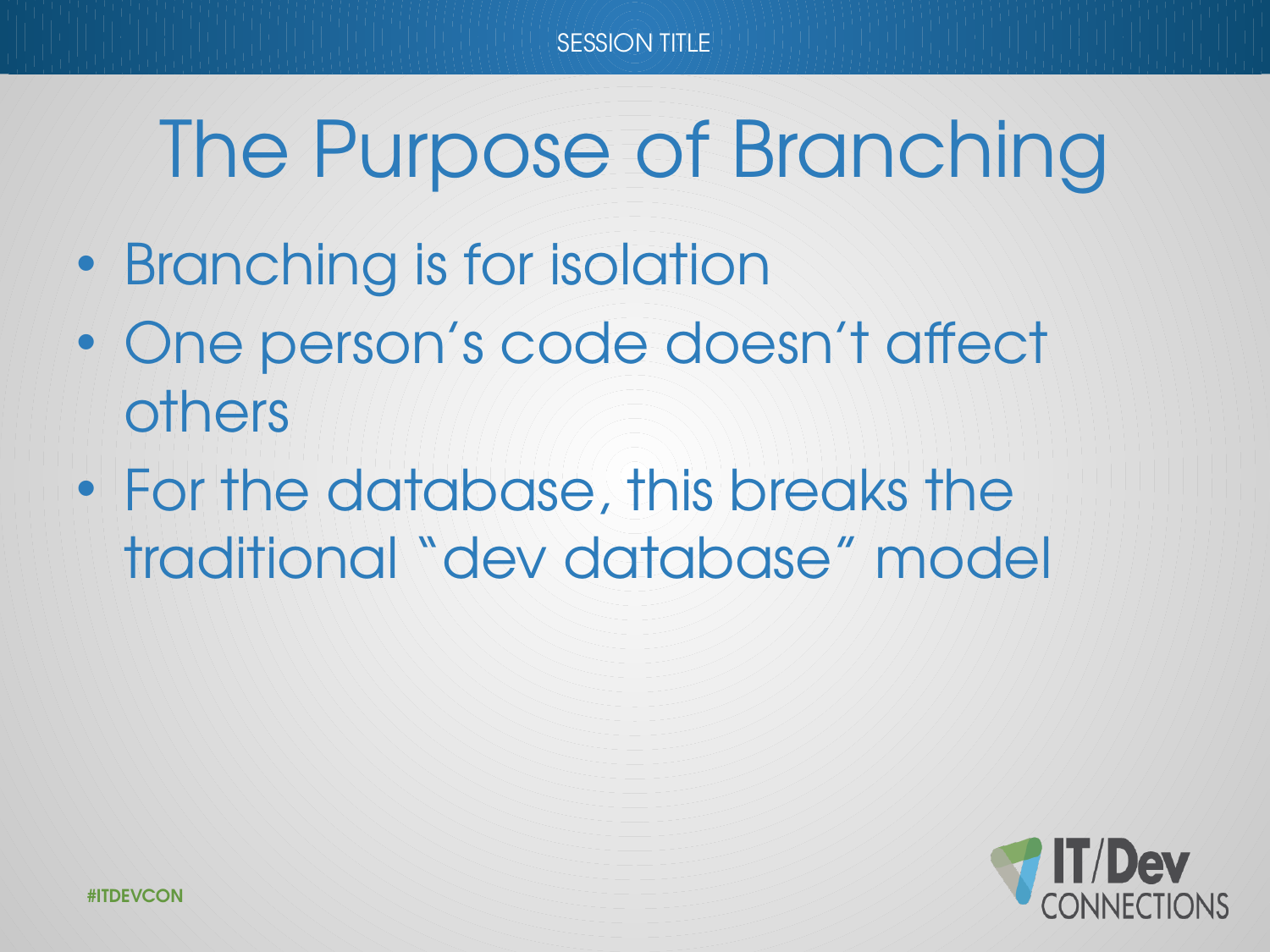

# The Purpose of Branching
Branching is for isolation
One person’s code doesn’t affect others
For the database, this breaks the traditional “dev database” model
#ITDEVCON